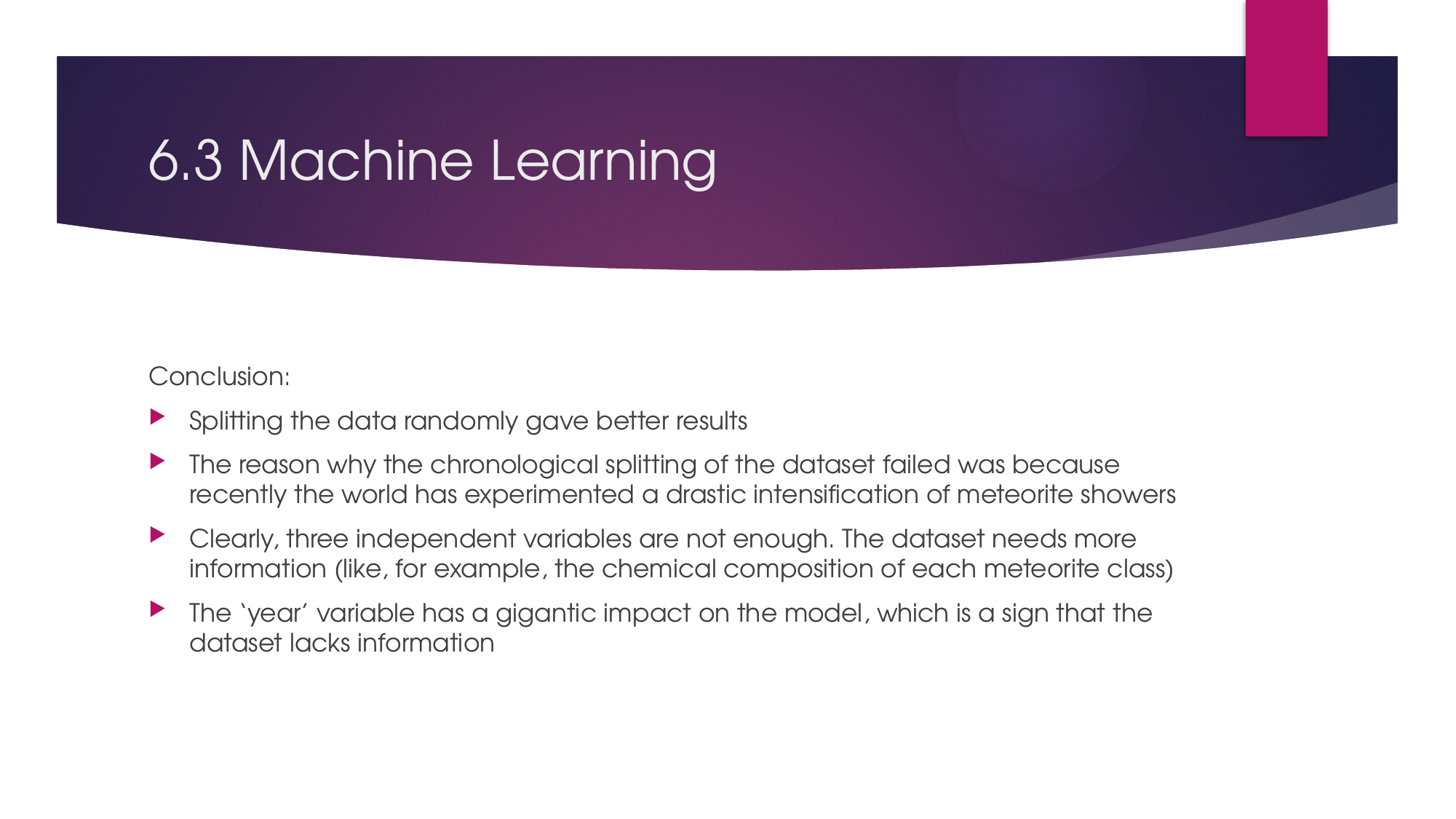

# 6.3 Machine Learning

Conclusion:
Splitting the data randomly gave better results
The reason why the chronological splitting of the dataset failed was because recently the world has experimented a drastic intensification of meteorite showers
Clearly, three independent variables are not enough. The dataset needs more information (like, for example, the chemical composition of each meteorite class)
The ‘year’ variable has a gigantic impact on the model, which is a sign that the dataset lacks information